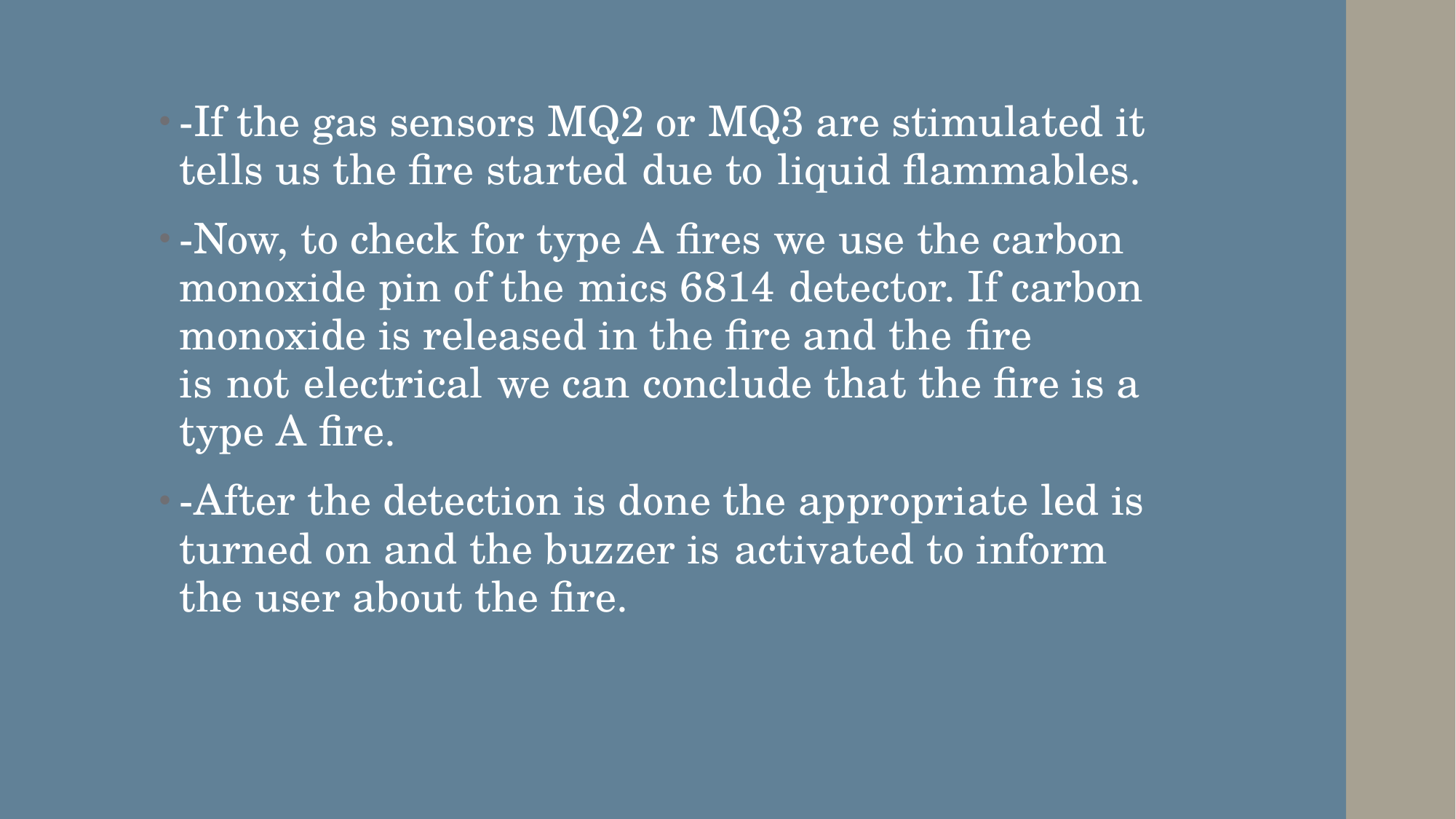

-If the gas sensors MQ2 or MQ3 are stimulated it tells us the fire started due to liquid flammables.
-Now, to check for type A fires we use the carbon monoxide pin of the mics 6814 detector. If carbon monoxide is released in the fire and the fire is not electrical we can conclude that the fire is a type A fire.
-After the detection is done the appropriate led is turned on and the buzzer is activated to inform the user about the fire.